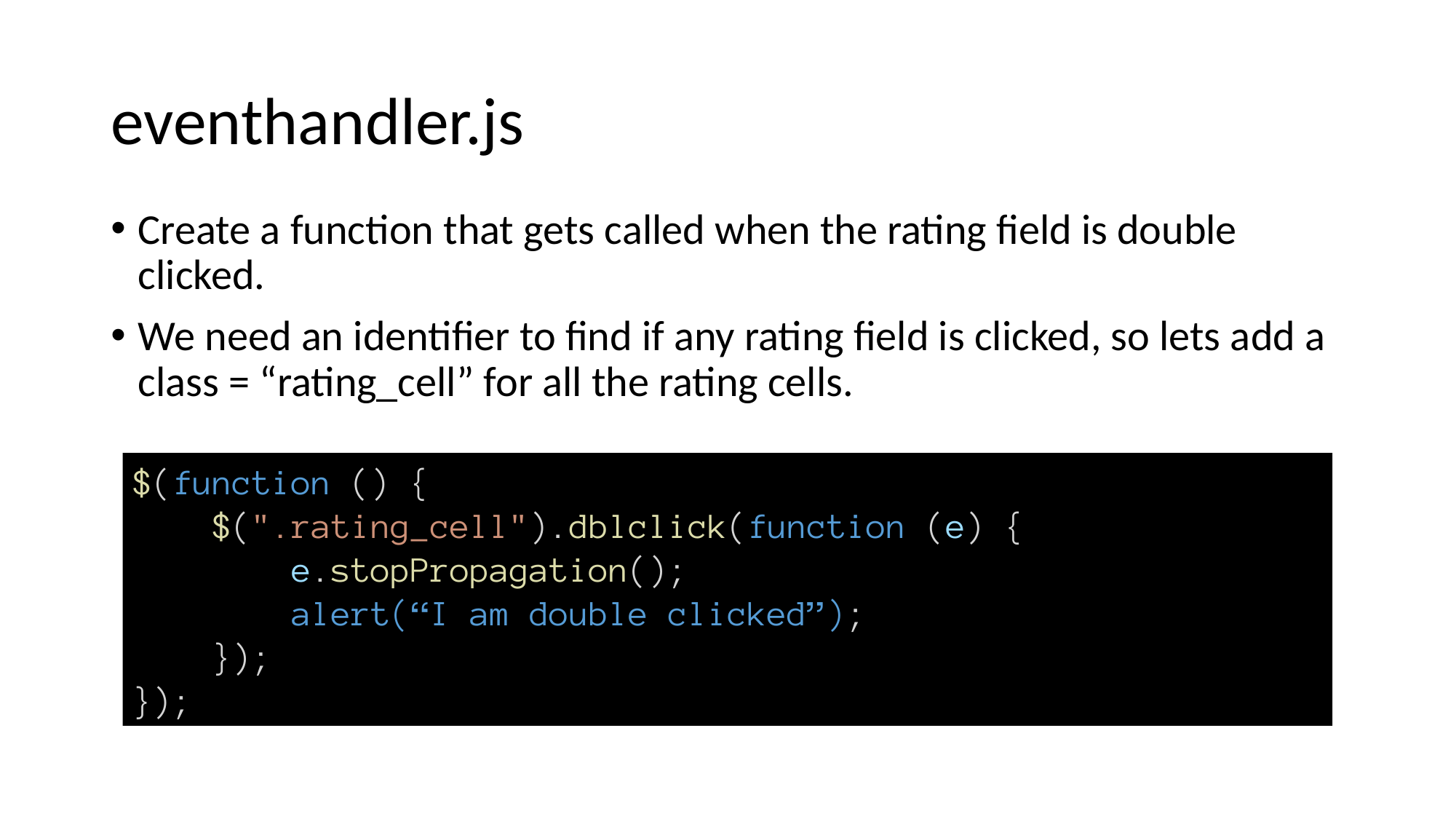

# eventhandler.js
Create a function that gets called when the rating field is double clicked.
We need an identifier to find if any rating field is clicked, so lets add a class = “rating_cell” for all the rating cells.

$(function () {
    $(".rating_cell").dblclick(function (e) {
        e.stopPropagation();
        alert(“I am double clicked”);
    });
});